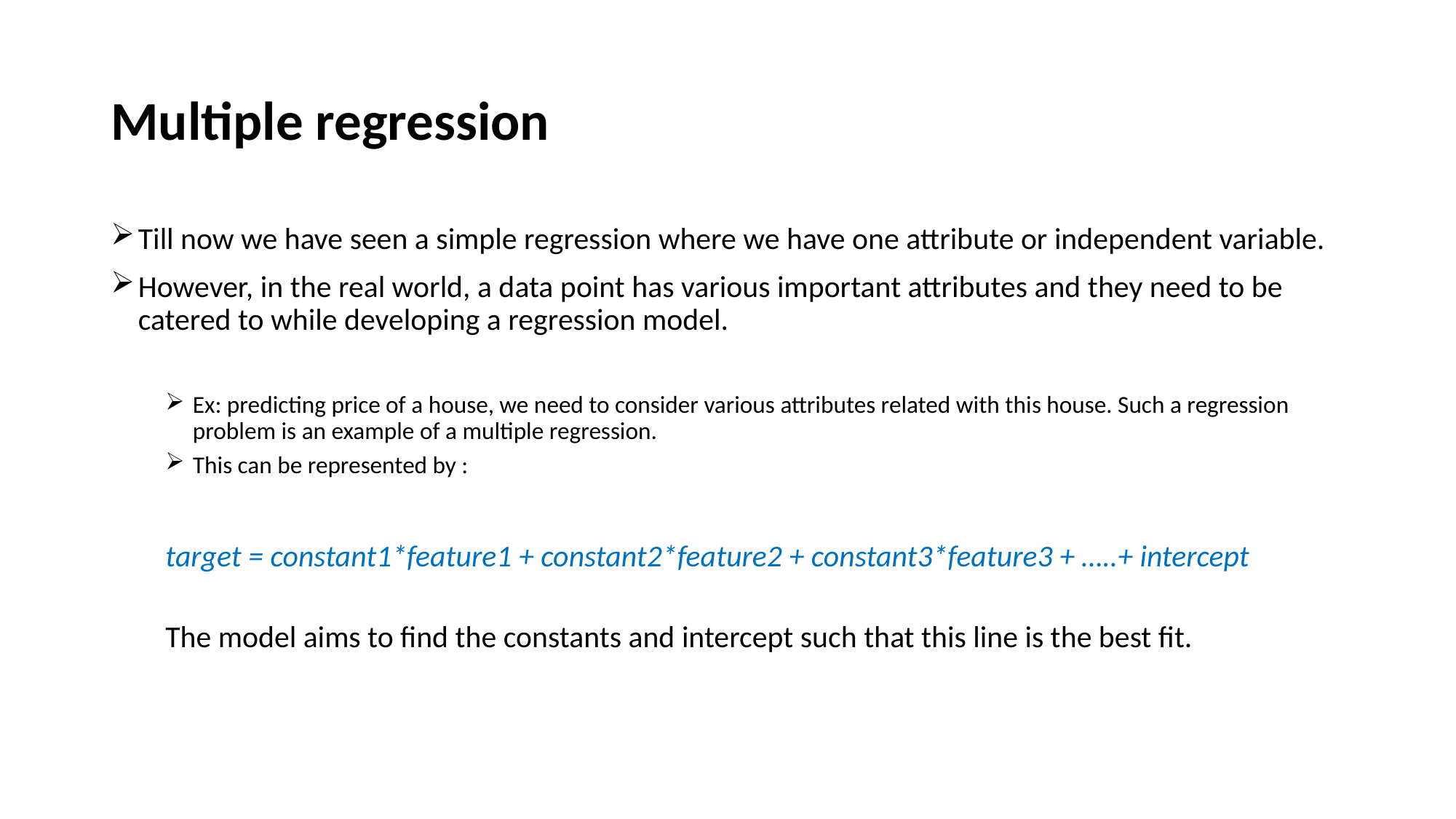

# Multiple regression
Till now we have seen a simple regression where we have one attribute or independent variable.
However, in the real world, a data point has various important attributes and they need to be catered to while developing a regression model.

Ex: predicting price of a house, we need to consider various attributes related with this house. Such a regression problem is an example of a multiple regression.
This can be represented by :

target = constant1*feature1 + constant2*feature2 + constant3*feature3 + …..+ intercept

The model aims to find the constants and intercept such that this line is the best fit.